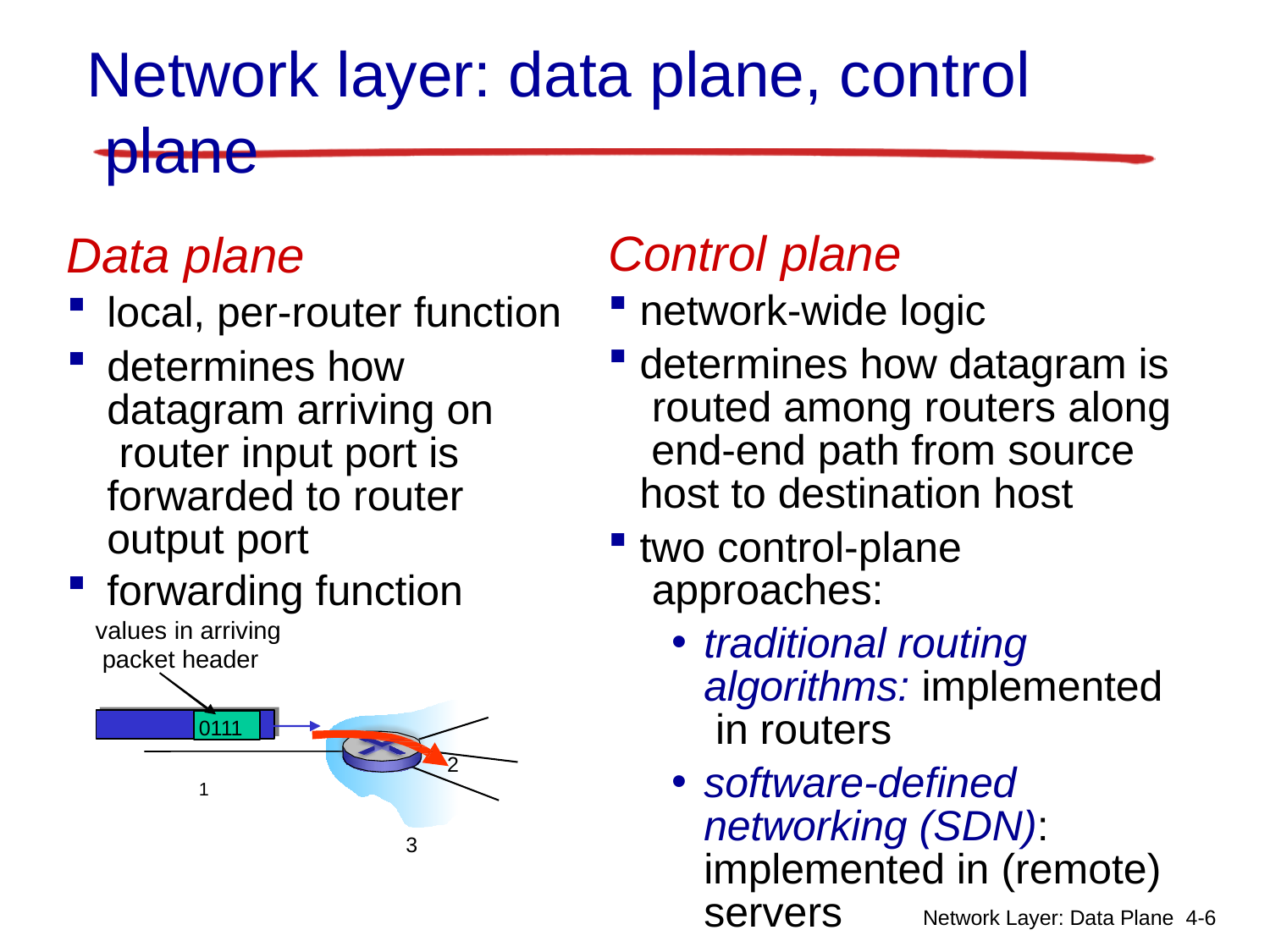

# Network layer: data plane, control  plane

Control plane
network-wide logic
determines how datagram is  routed among routers along  end-end path from source  host to destination host
two control-plane  approaches:
traditional routing  algorithms: implemented  in routers
software-defined  networking (SDN):  implemented in (remote)
Data plane
local, per-router function
determines how  datagram arriving on  router input port is  forwarded to router  output port
forwarding function
values in arriving  packet header

0111	1

3

2

servers
Network Layer: Data Plane 4-6